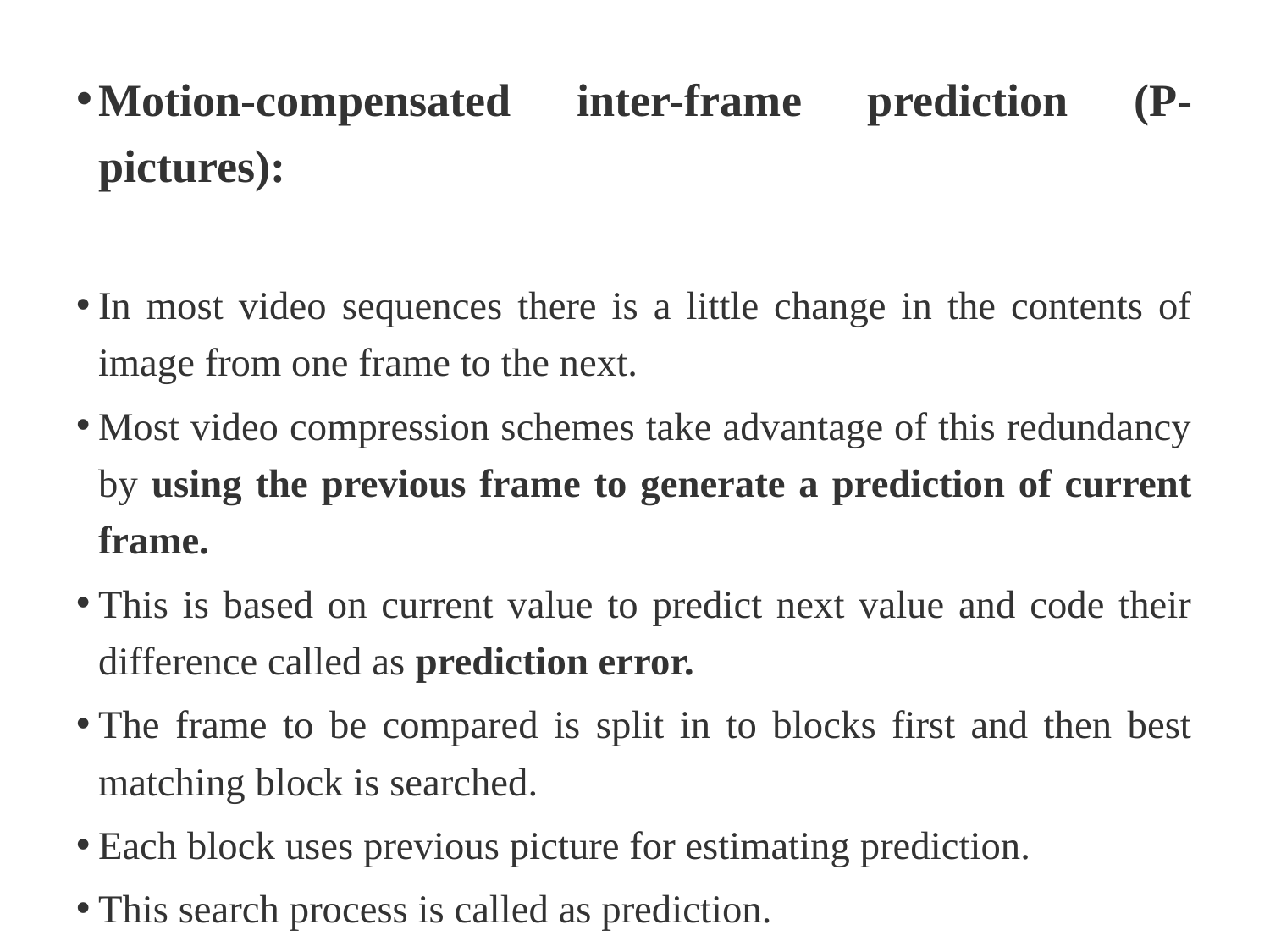

Motion-compensated inter-frame prediction (P-pictures):

In most video sequences there is a little change in the contents of image from one frame to the next.
Most video compression schemes take advantage of this redundancy by using the previous frame to generate a prediction of current frame.
This is based on current value to predict next value and code their difference called as prediction error.
The frame to be compared is split in to blocks first and then best matching block is searched.
Each block uses previous picture for estimating prediction.
This search process is called as prediction.